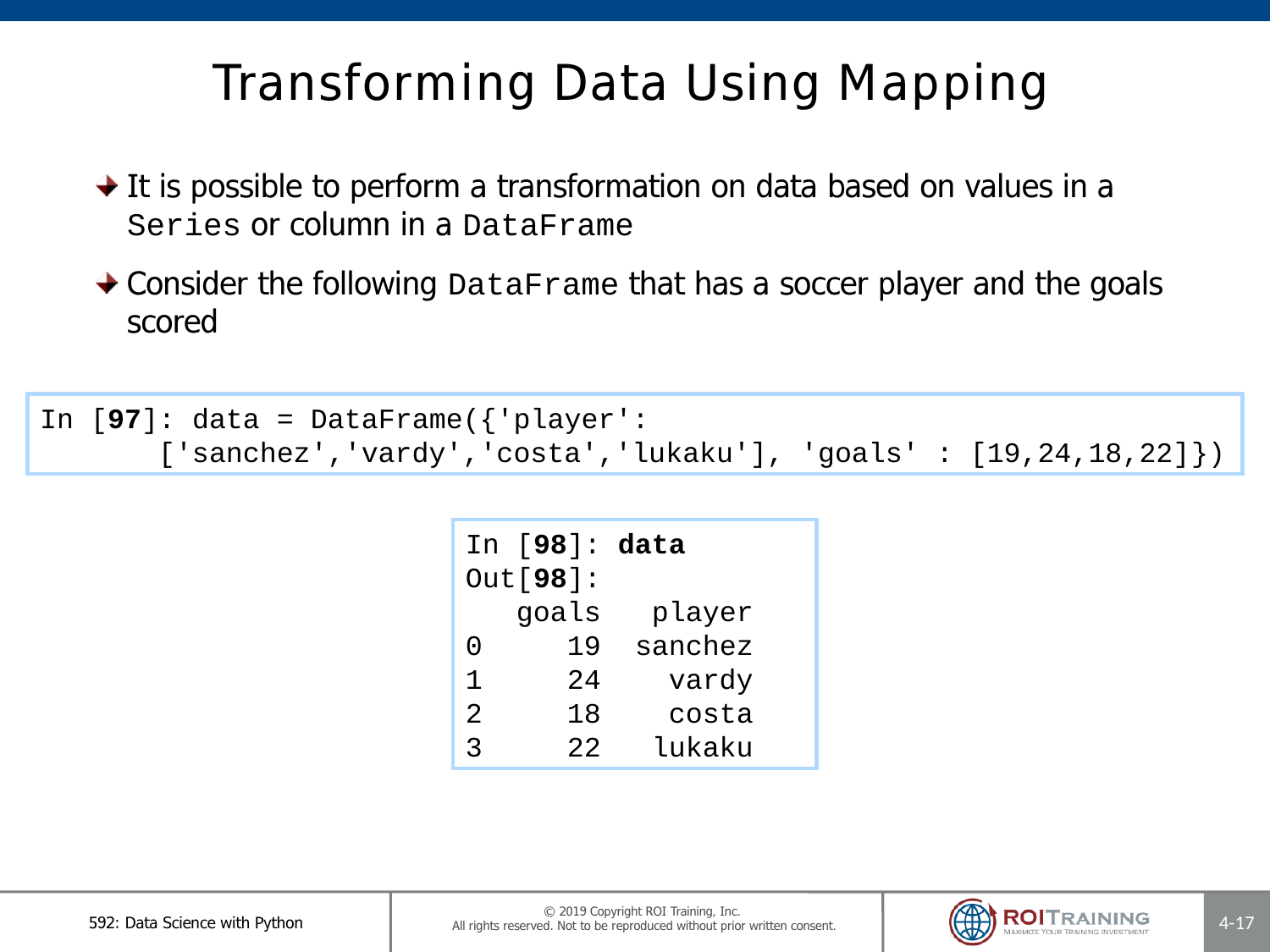

# Transforming Data Using Mapping
It is possible to perform a transformation on data based on values in a Series or column in a DataFrame
Consider the following DataFrame that has a soccer player and the goals scored
In [97]: data = DataFrame({'player':
       ['sanchez','vardy','costa','lukaku'], 'goals' : [19,24,18,22]})
In [98]: data
Out[98]:
   goals   player
0     19  sanchez
1     24    vardy
2     18    costa
3     22   lukaku